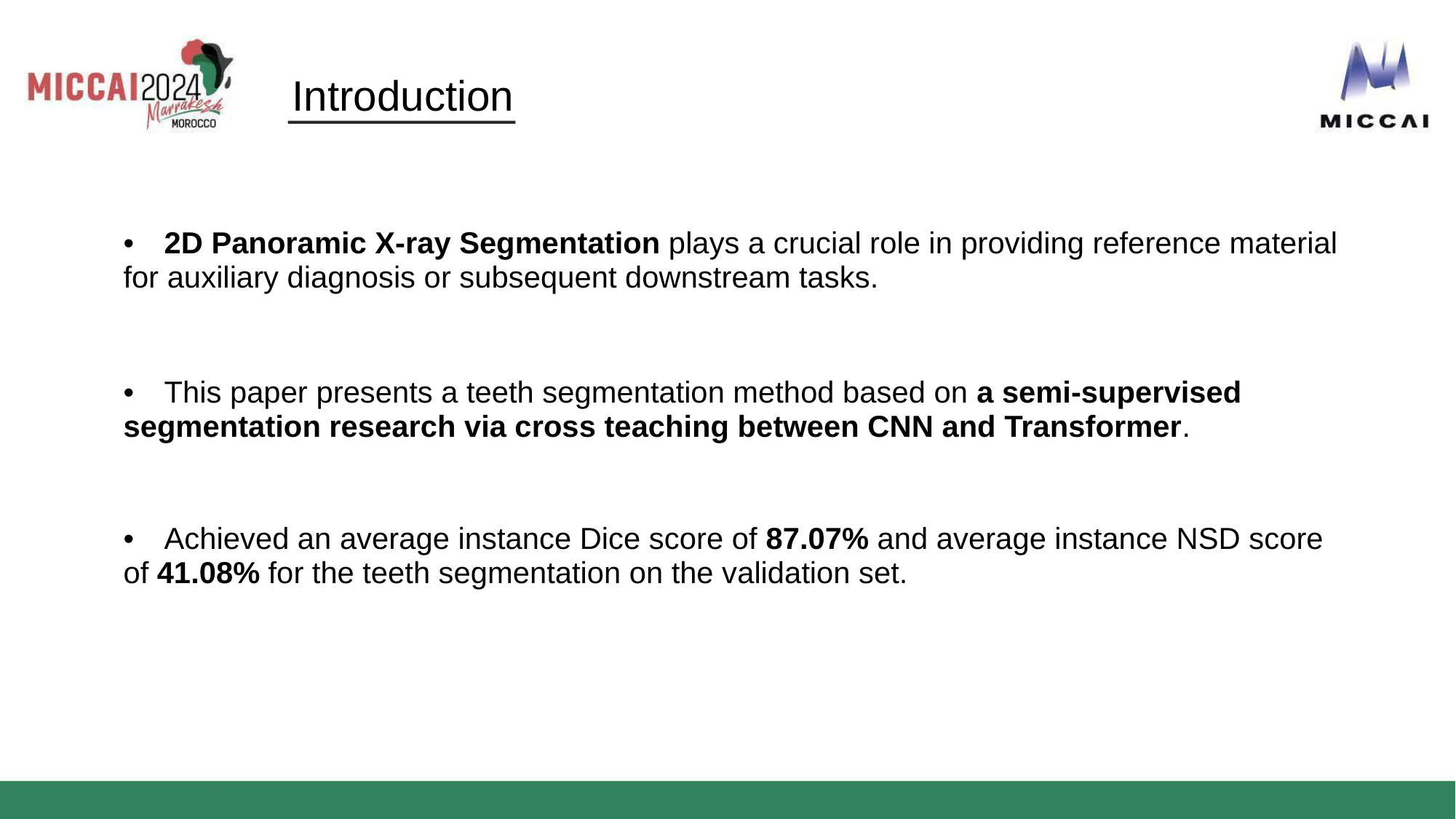

Introduction
• 2D Panoramic X-ray Segmentation plays a crucial role in providing reference material for auxiliary diagnosis or subsequent downstream tasks.
• This paper presents a teeth segmentation method based on a semi-supervised segmentation research via cross teaching between CNN and Transformer.
• Achieved an average instance Dice score of 87.07% and average instance NSD score of 41.08% for the teeth segmentation on the validation set.